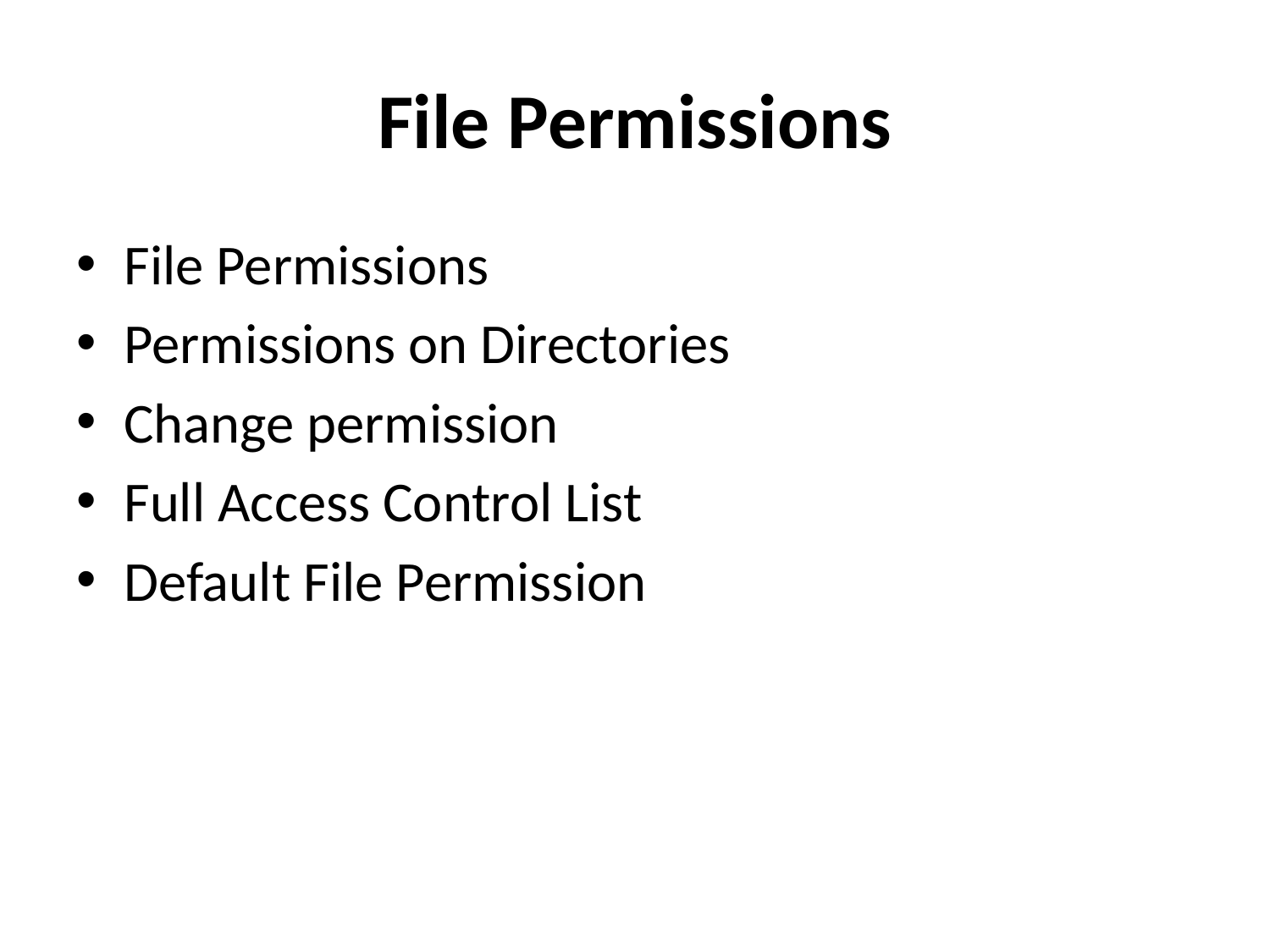

# File Permissions
File Permissions
Permissions on Directories
Change permission
Full Access Control List
Default File Permission